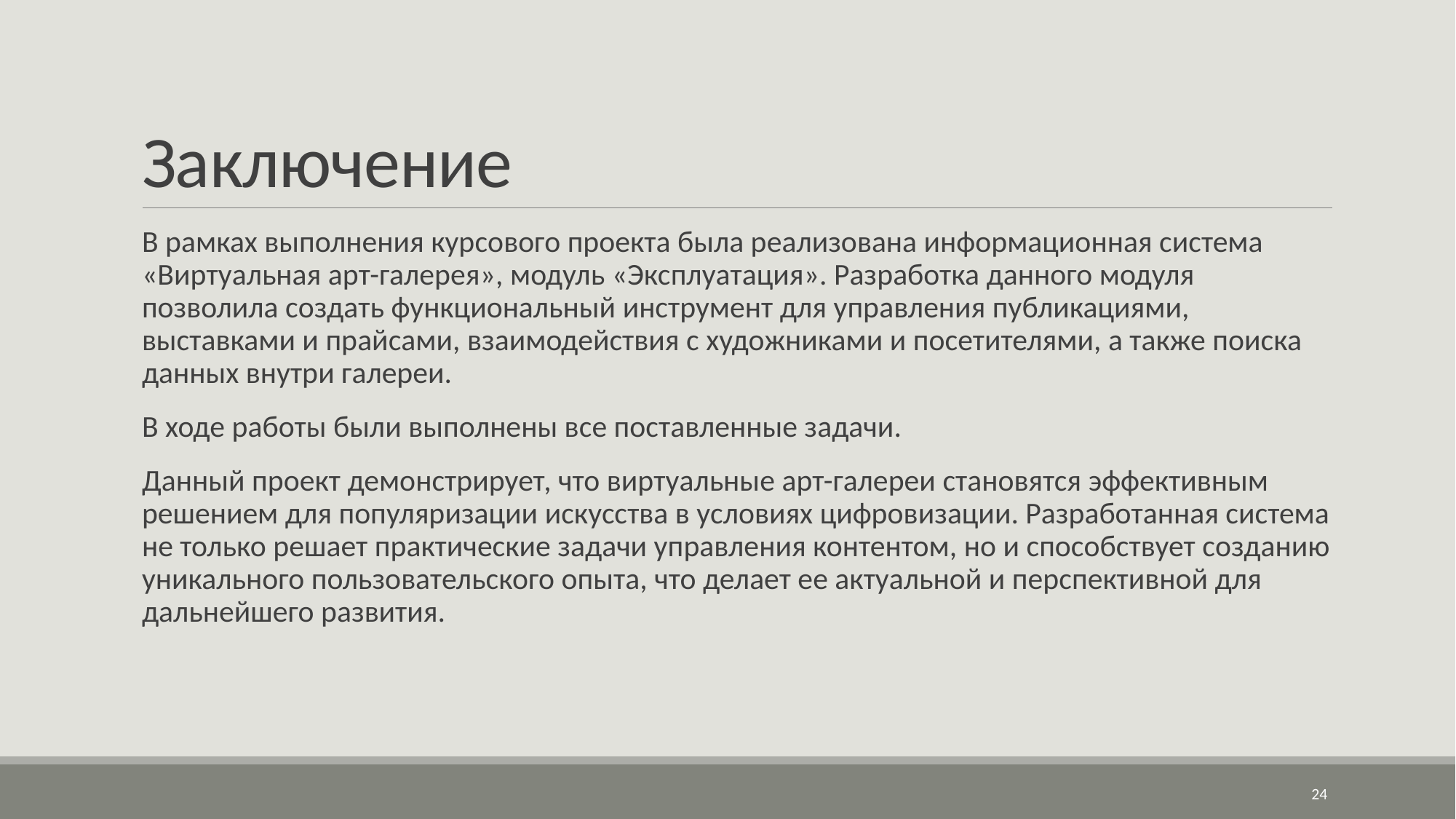

# Заключение
В рамках выполнения курсового проекта была реализована информационная система «Виртуальная арт-галерея», модуль «Эксплуатация». Разработка данного модуля позволила создать функциональный инструмент для управления публикациями, выставками и прайсами, взаимодействия с художниками и посетителями, а также поиска данных внутри галереи.
В ходе работы были выполнены все поставленные задачи.
Данный проект демонстрирует, что виртуальные арт-галереи становятся эффективным решением для популяризации искусства в условиях цифровизации. Разработанная система не только решает практические задачи управления контентом, но и способствует созданию уникального пользовательского опыта, что делает ее актуальной и перспективной для дальнейшего развития.

24